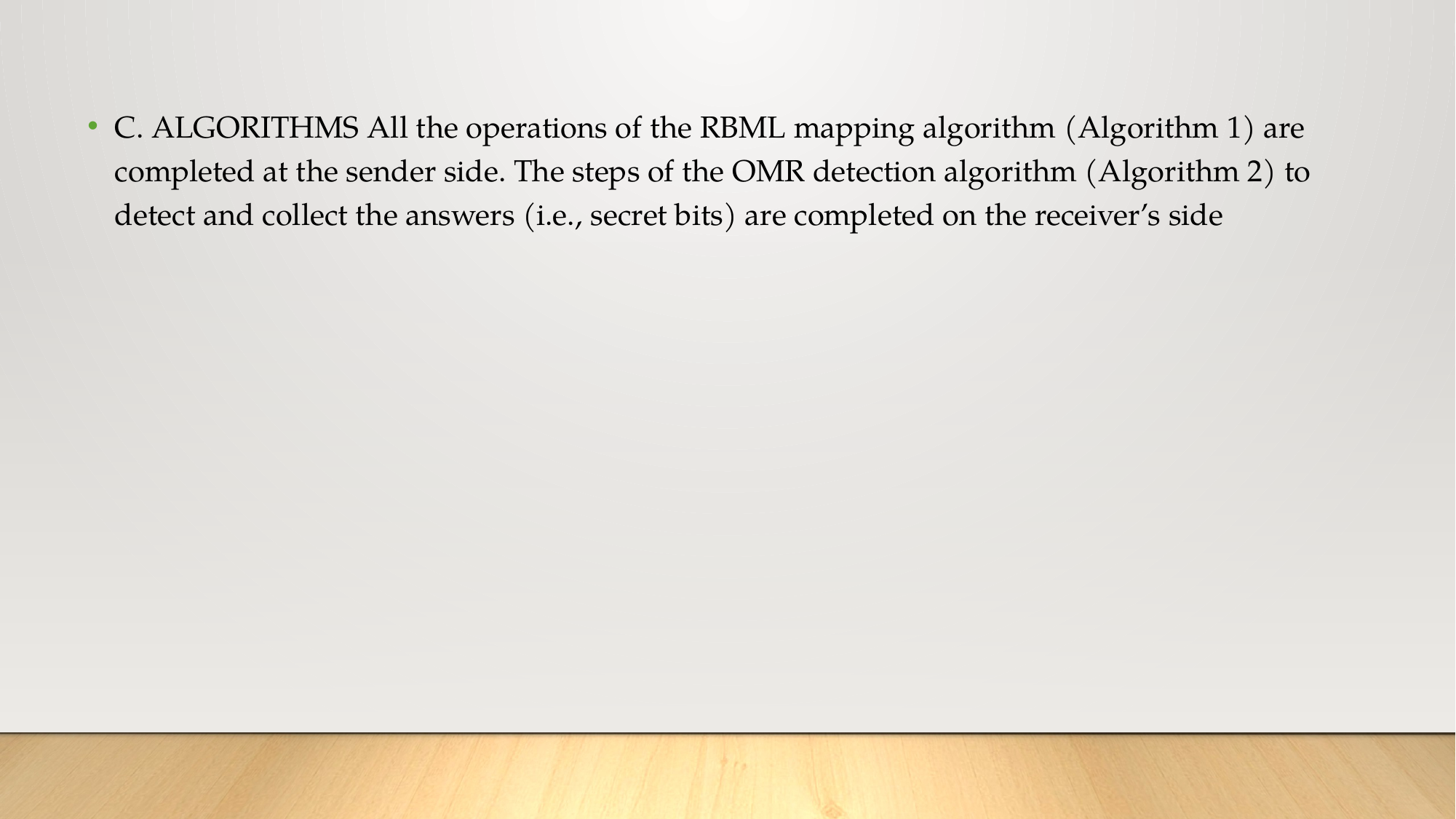

C. ALGORITHMS All the operations of the RBML mapping algorithm (Algorithm 1) are completed at the sender side. The steps of the OMR detection algorithm (Algorithm 2) to detect and collect the answers (i.e., secret bits) are completed on the receiver’s side